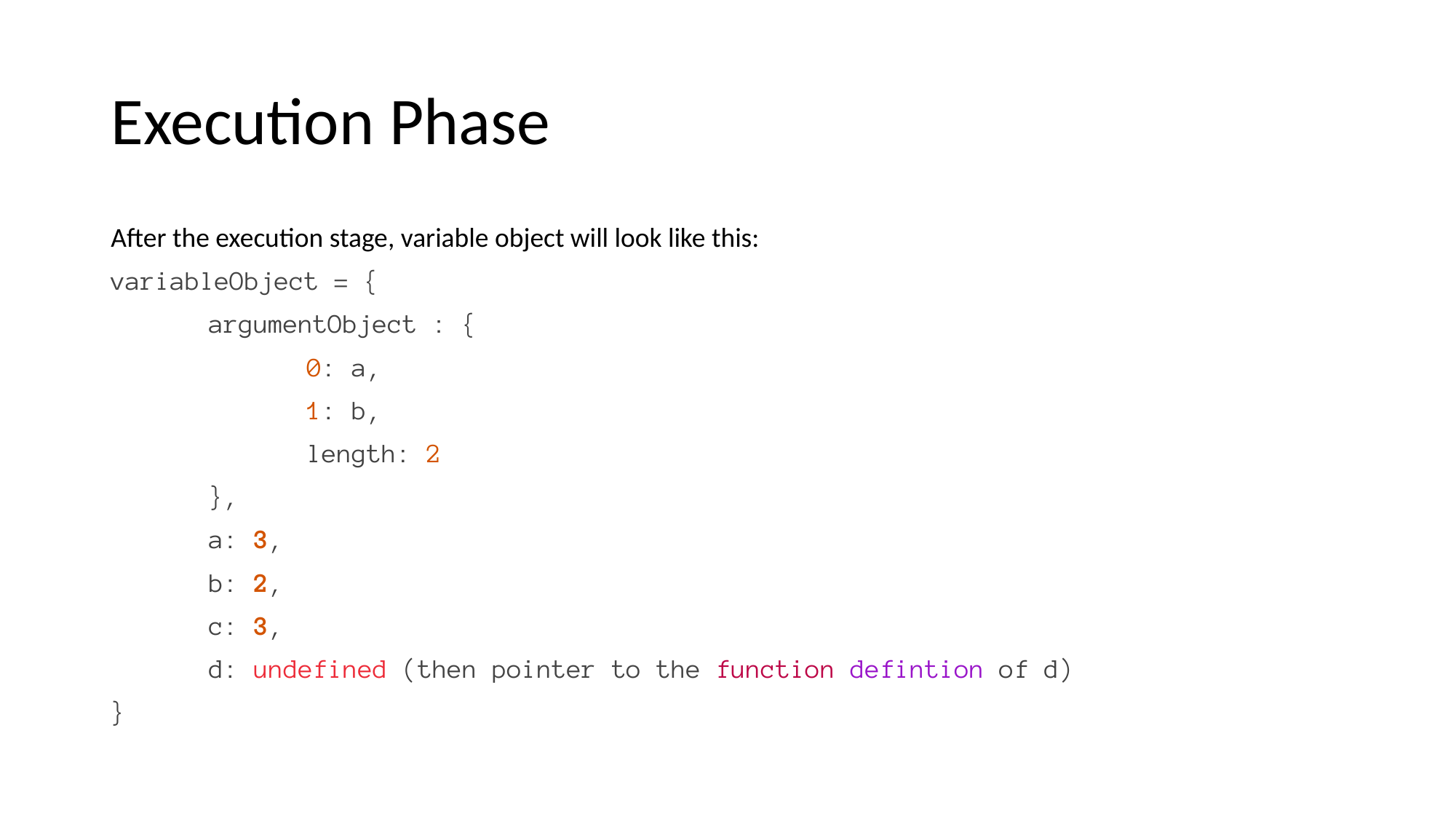

# Execution Phase
After the execution stage, variable object will look like this:
variableObject = {
	argumentObject : {
		0: a,
		1: b,
		length: 2
	},
	a: 3,
	b: 2,
	c: 3,
	d: undefined (then pointer to the function defintion of d)
}